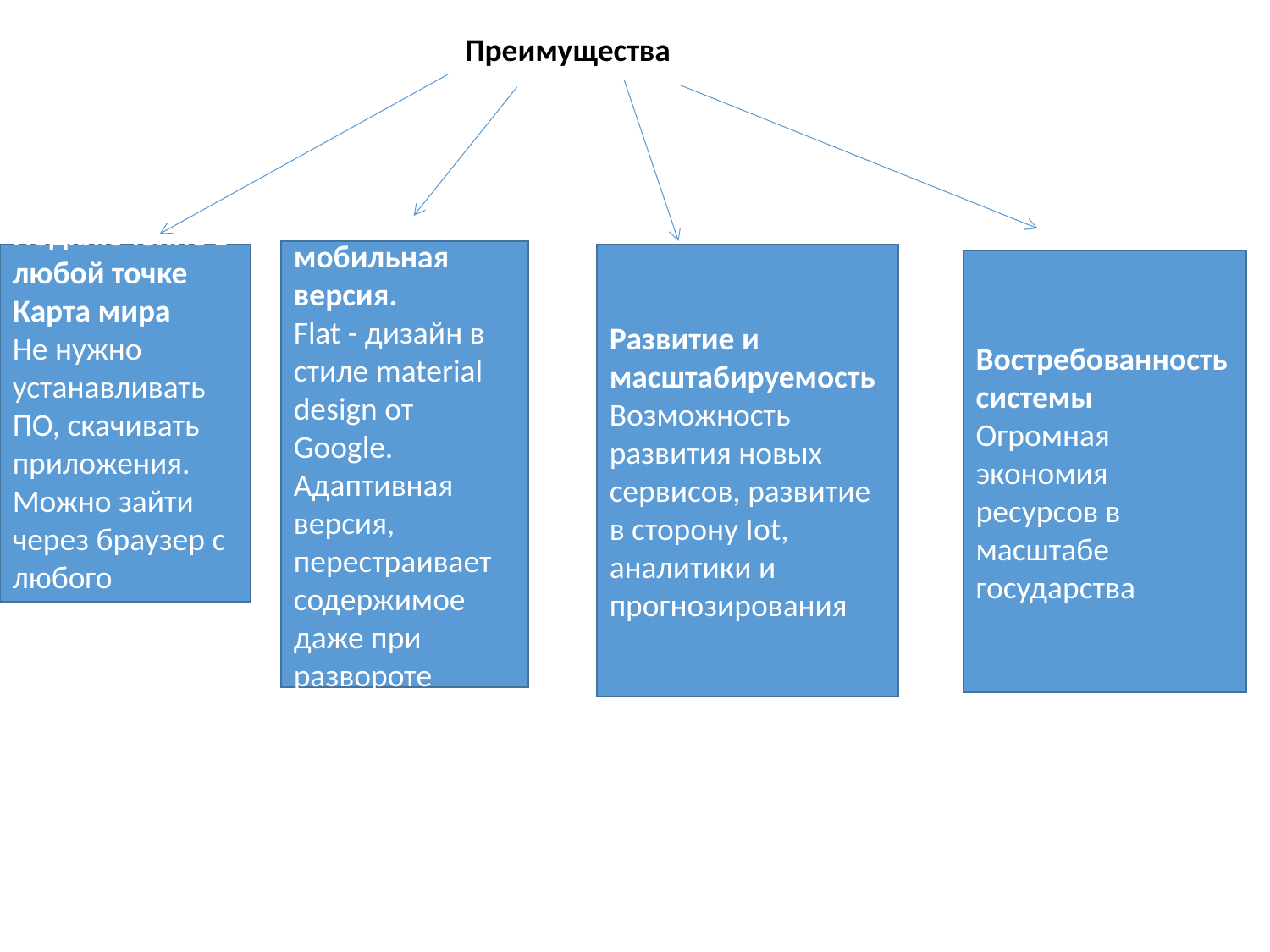

Преимущества
Удобный дизайн, мобильная версия.
Flat - дизайн в стиле material design от Google. Адаптивная версия, перестраивает содержимое даже при развороте экрана телефона
Подключение в любой точке Карта мира
Не нужно устанавливать ПО, скачивать приложения. Можно зайти через браузер с любого устройства.
Развитие и масштабируемость
Возможность развития новых сервисов, развитие в сторону Iot, аналитики и прогнозирования
Востребованность системы
Огромная экономия ресурсов в масштабе государства